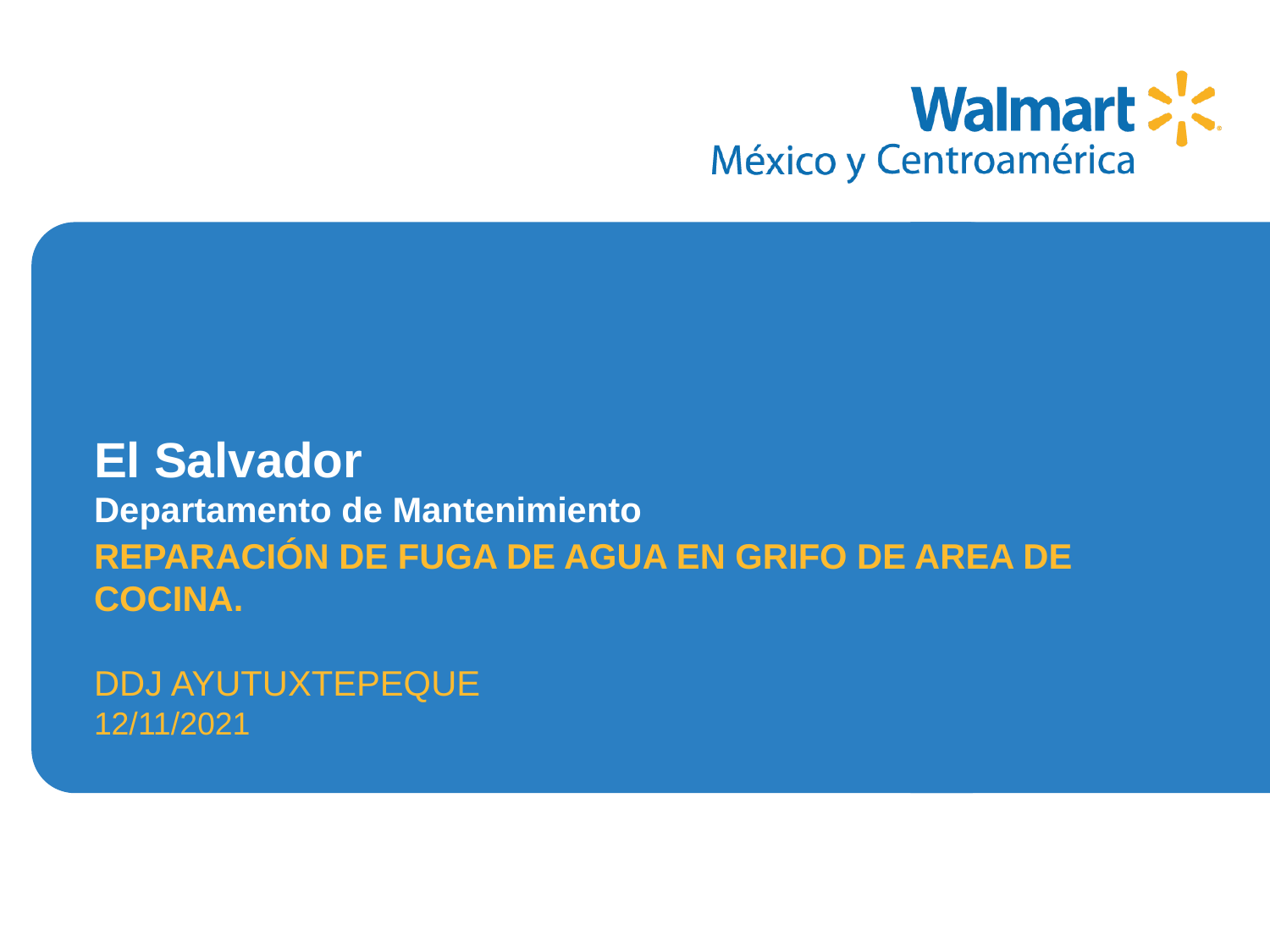

REPARACIÓN DE FUGA DE AGUA EN GRIFO DE AREA DE COCINA.

DDJ AYUTUXTEPEQUE
12/11/2021

# El Salvador Departamento de Mantenimiento